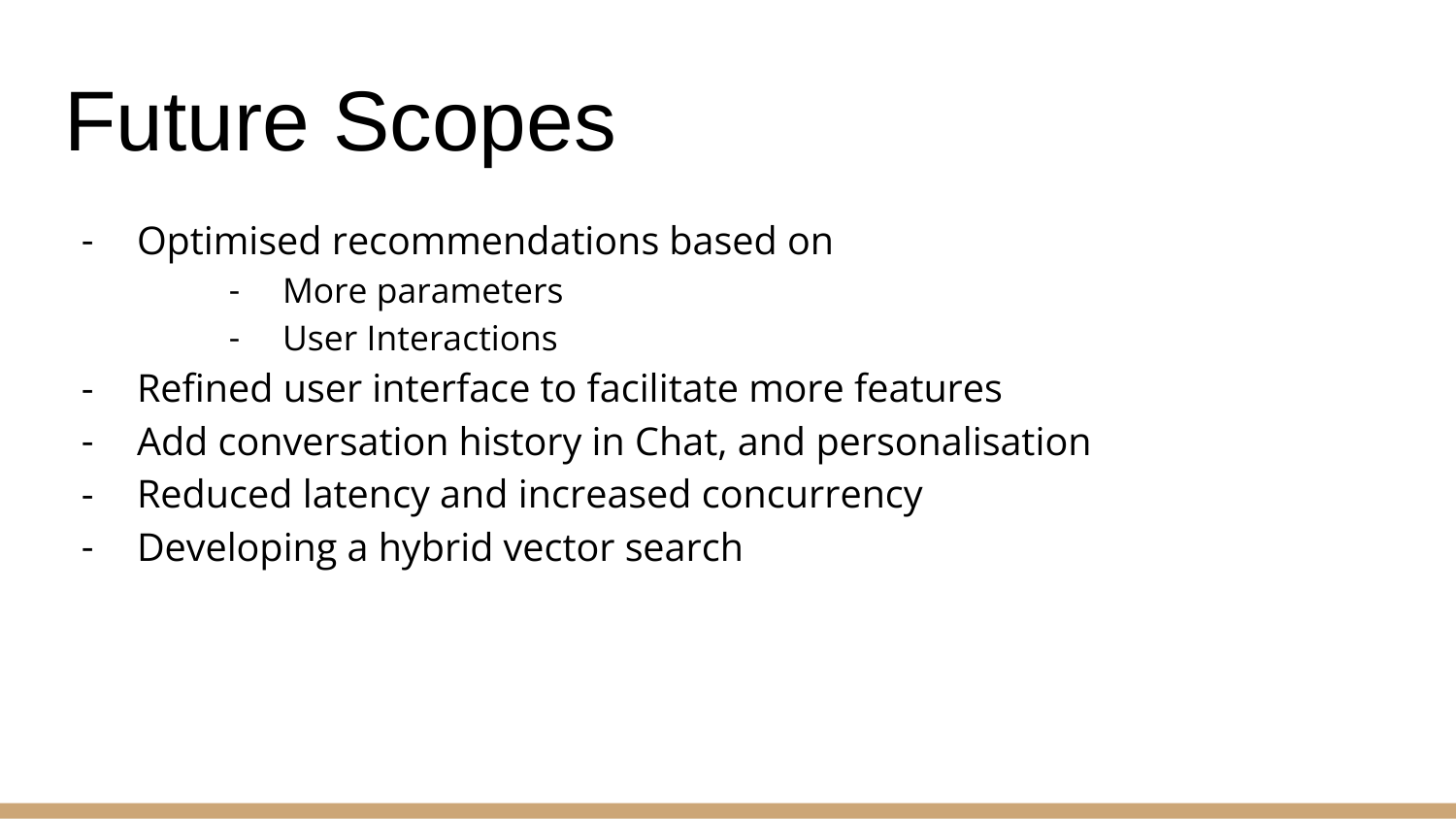

# Future Scopes
Optimised recommendations based on
More parameters
User Interactions
Refined user interface to facilitate more features
Add conversation history in Chat, and personalisation
Reduced latency and increased concurrency
Developing a hybrid vector search